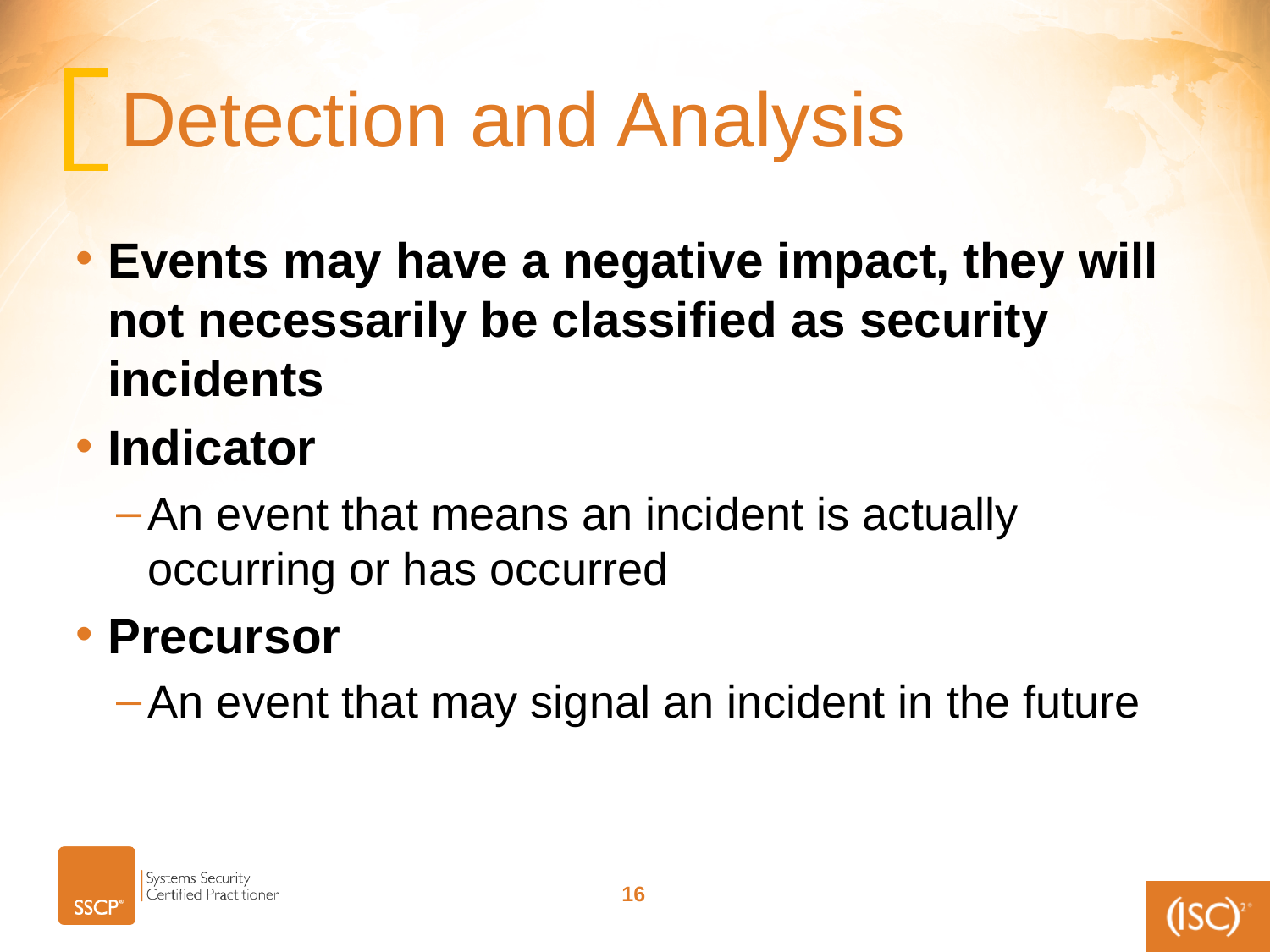

# Detection and Analysis
Events may have a negative impact, they will not necessarily be classified as security incidents
Indicator
An event that means an incident is actually occurring or has occurred
Precursor
An event that may signal an incident in the future